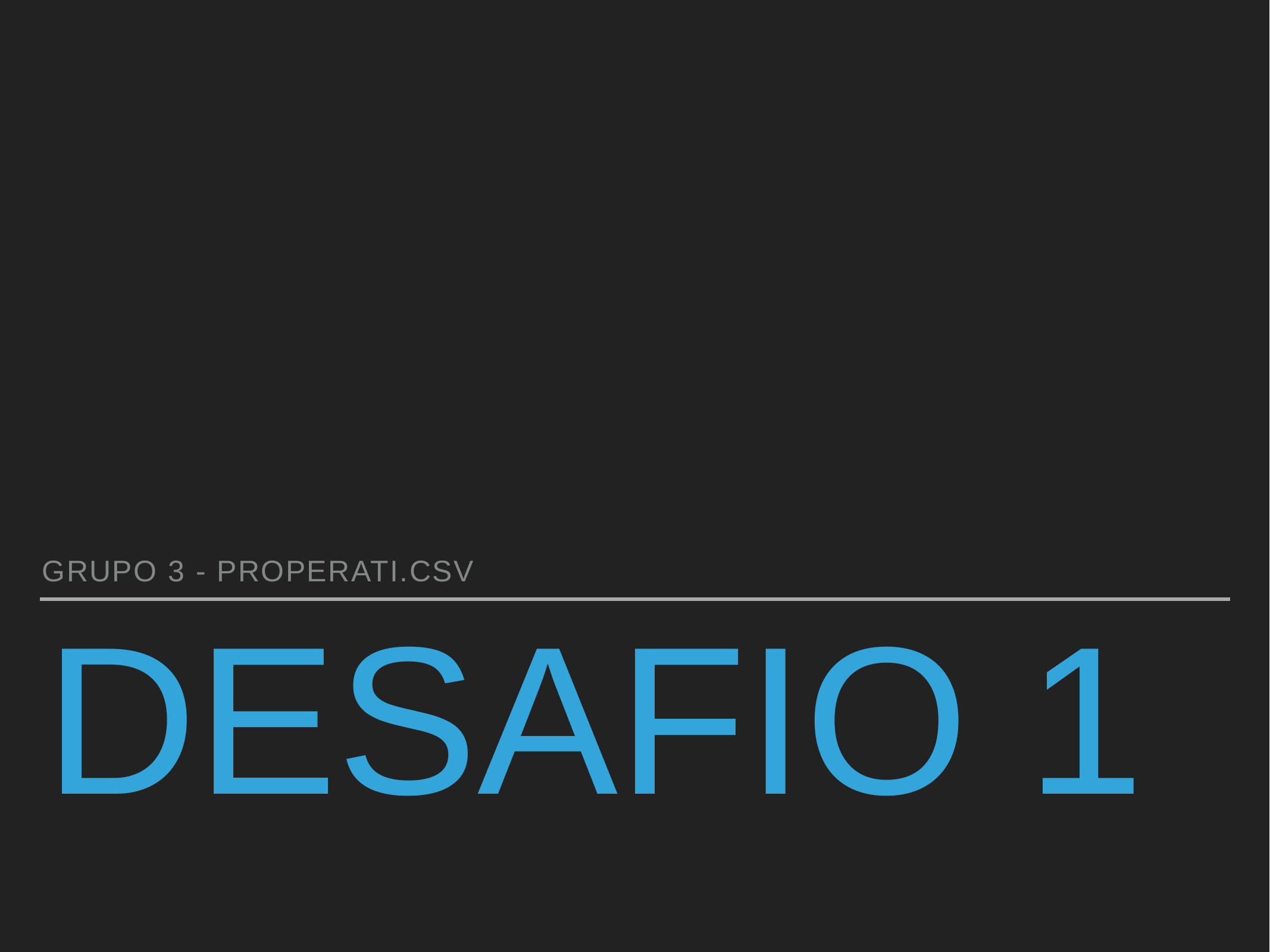

grupo 3 - properati.csv
# DESAFIO 1